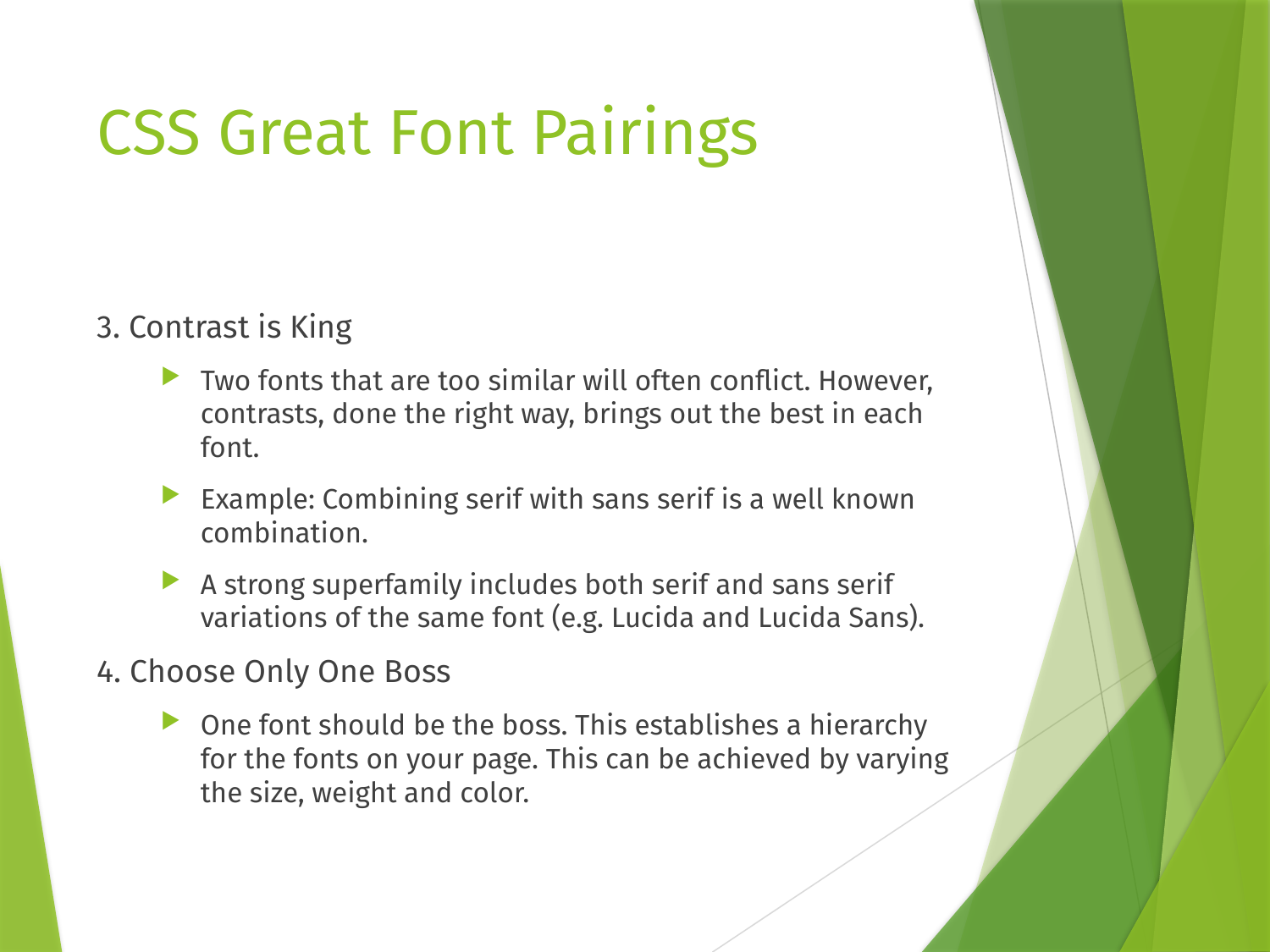

# CSS Great Font Pairings
3. Contrast is King
Two fonts that are too similar will often conflict. However, contrasts, done the right way, brings out the best in each font.
Example: Combining serif with sans serif is a well known combination.
A strong superfamily includes both serif and sans serif variations of the same font (e.g. Lucida and Lucida Sans).
4. Choose Only One Boss
One font should be the boss. This establishes a hierarchy for the fonts on your page. This can be achieved by varying the size, weight and color.